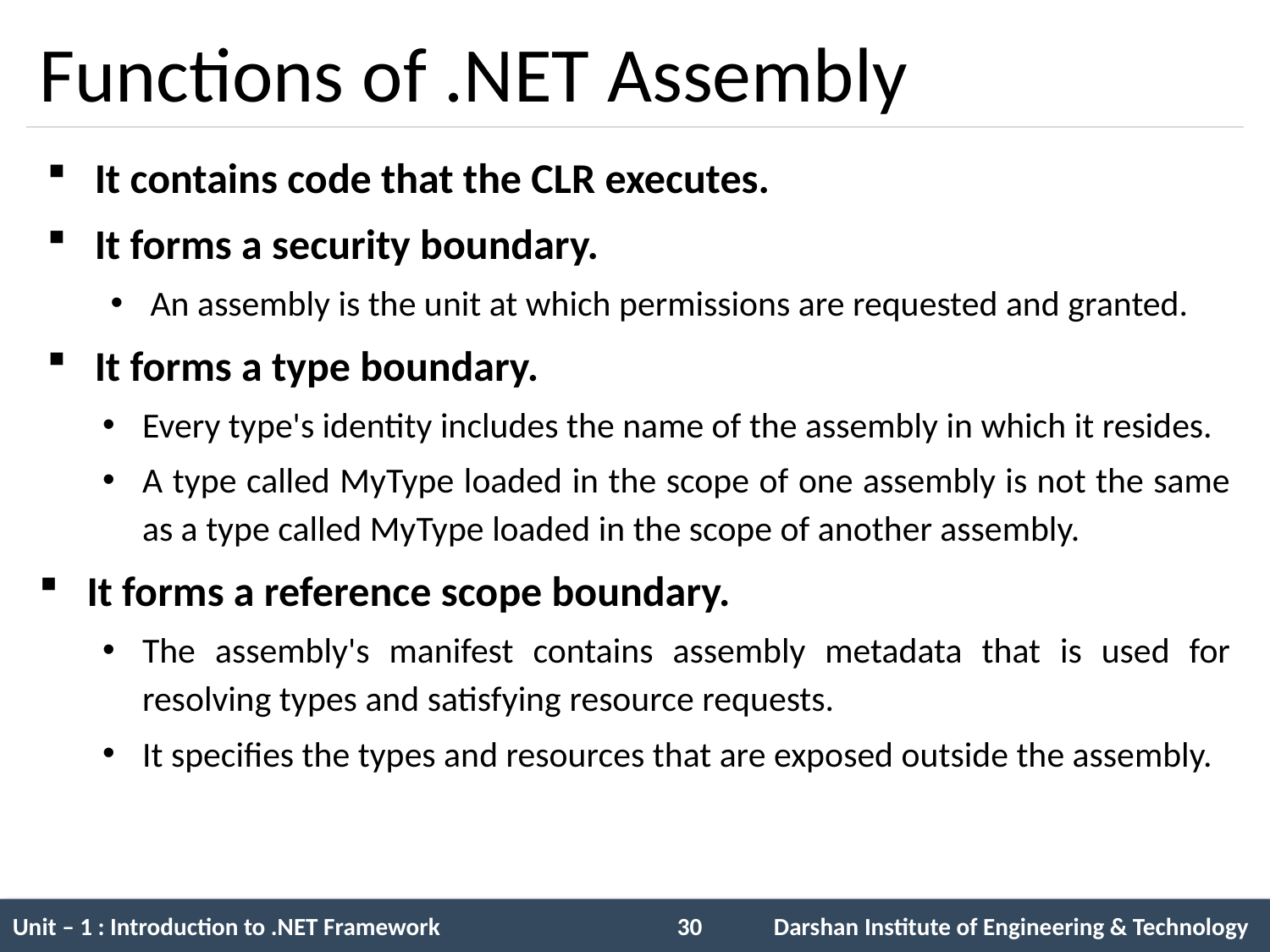

# Functions of .NET Assembly
It contains code that the CLR executes.
It forms a security boundary.
An assembly is the unit at which permissions are requested and granted.
It forms a type boundary.
Every type's identity includes the name of the assembly in which it resides.
A type called MyType loaded in the scope of one assembly is not the same as a type called MyType loaded in the scope of another assembly.
It forms a reference scope boundary.
The assembly's manifest contains assembly metadata that is used for resolving types and satisfying resource requests.
It specifies the types and resources that are exposed outside the assembly.